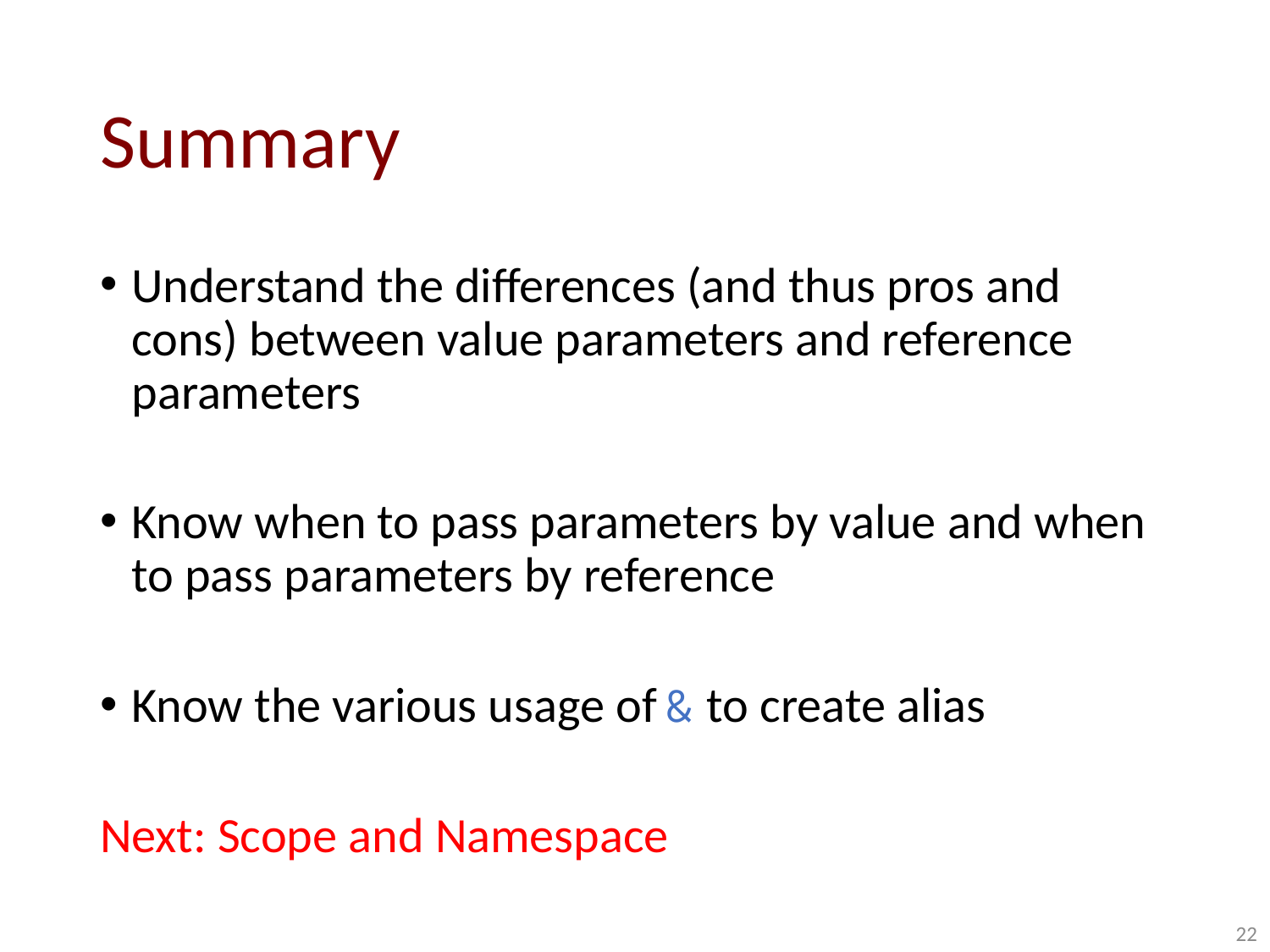

# Summary
Understand the differences (and thus pros and cons) between value parameters and reference parameters

Know when to pass parameters by value and when to pass parameters by reference

Know the various usage of & to create alias

Next: Scope and Namespace
22